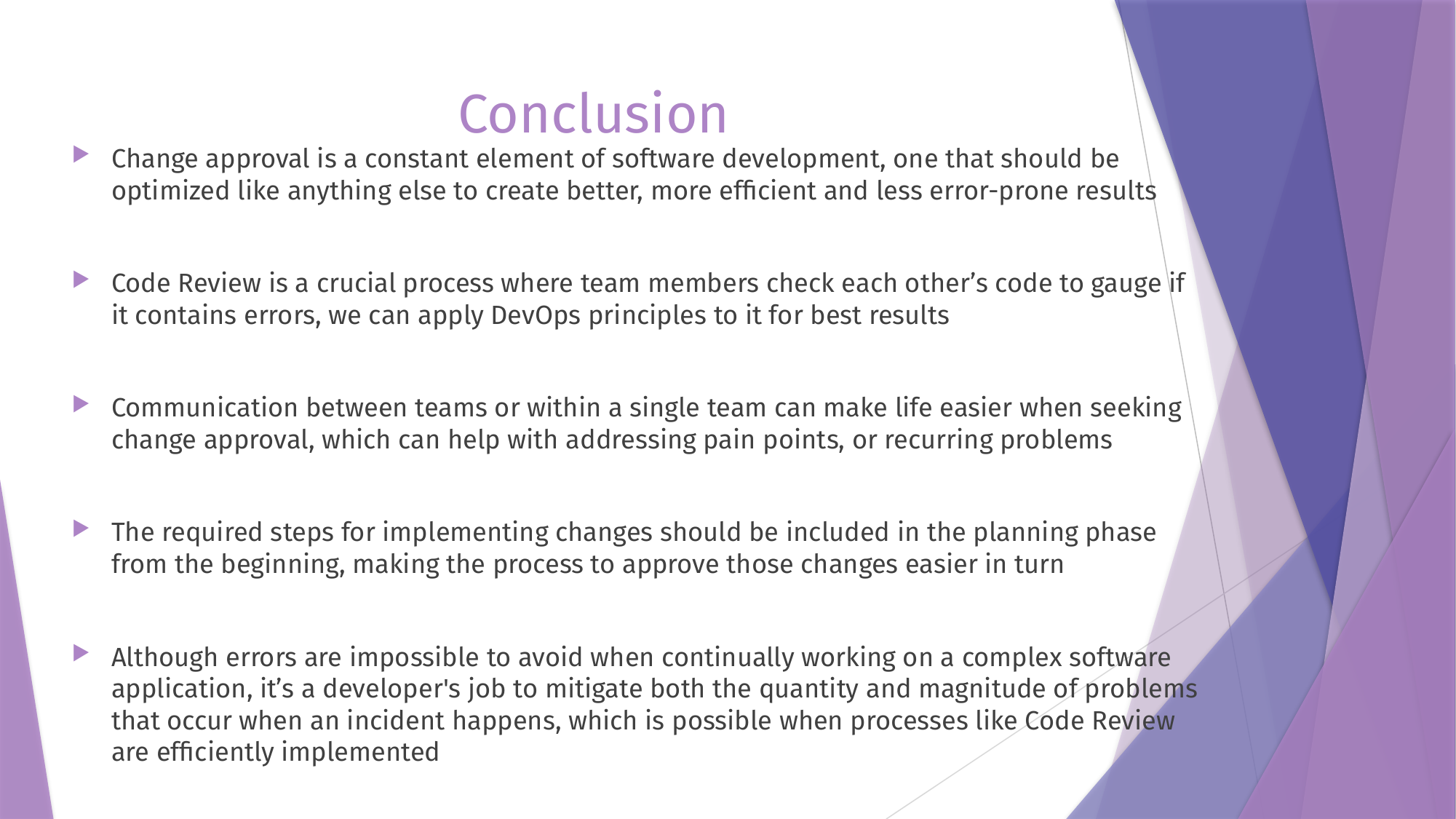

# Conclusion
Change approval is a constant element of software development, one that should be optimized like anything else to create better, more efficient and less error-prone results

Code Review is a crucial process where team members check each other’s code to gauge if it contains errors, we can apply DevOps principles to it for best results

Communication between teams or within a single team can make life easier when seeking change approval, which can help with addressing pain points, or recurring problems

The required steps for implementing changes should be included in the planning phase from the beginning, making the process to approve those changes easier in turn

Although errors are impossible to avoid when continually working on a complex software application, it’s a developer's job to mitigate both the quantity and magnitude of problems that occur when an incident happens, which is possible when processes like Code Review are efficiently implemented